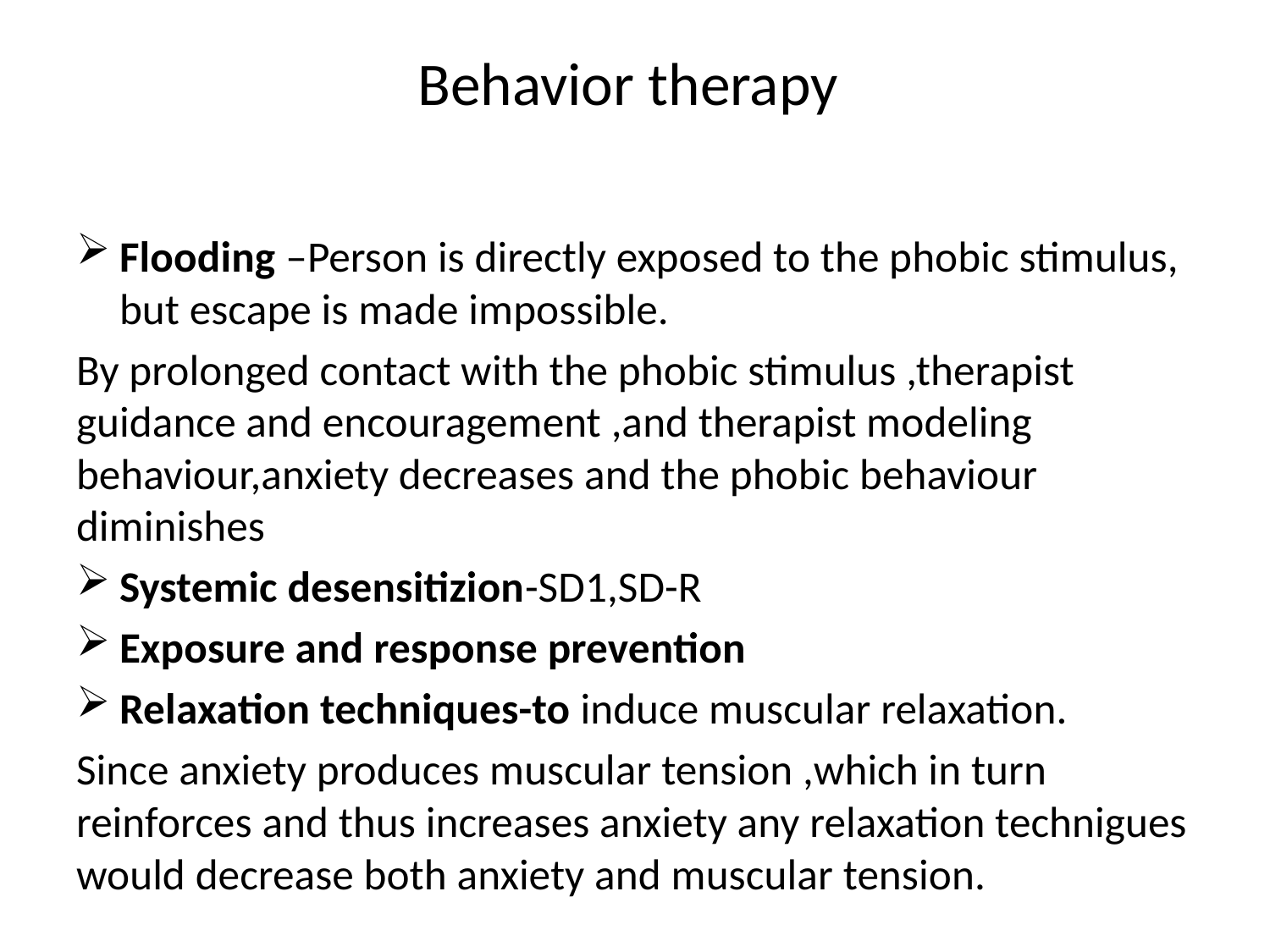

# Behavior therapy
Flooding –Person is directly exposed to the phobic stimulus, but escape is made impossible.
By prolonged contact with the phobic stimulus ,therapist guidance and encouragement ,and therapist modeling behaviour,anxiety decreases and the phobic behaviour diminishes
Systemic desensitizion-SD1,SD-R
Exposure and response prevention
Relaxation techniques-to induce muscular relaxation.
Since anxiety produces muscular tension ,which in turn reinforces and thus increases anxiety any relaxation technigues would decrease both anxiety and muscular tension.